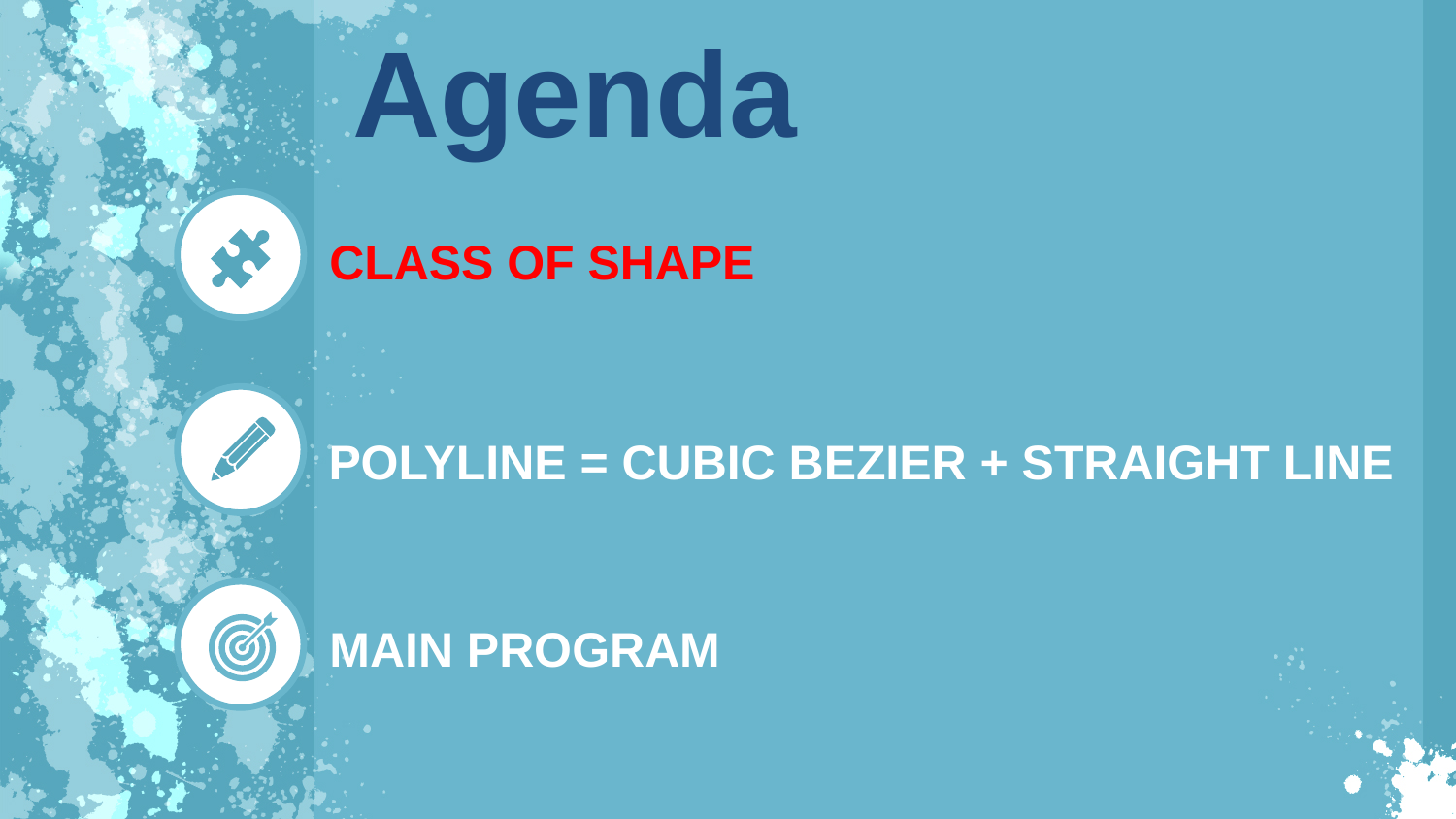

Agenda

CLASS OF SHAPE

POLYLINE = CUBIC BEZIER + STRAIGHT LINE

MAIN PROGRAM